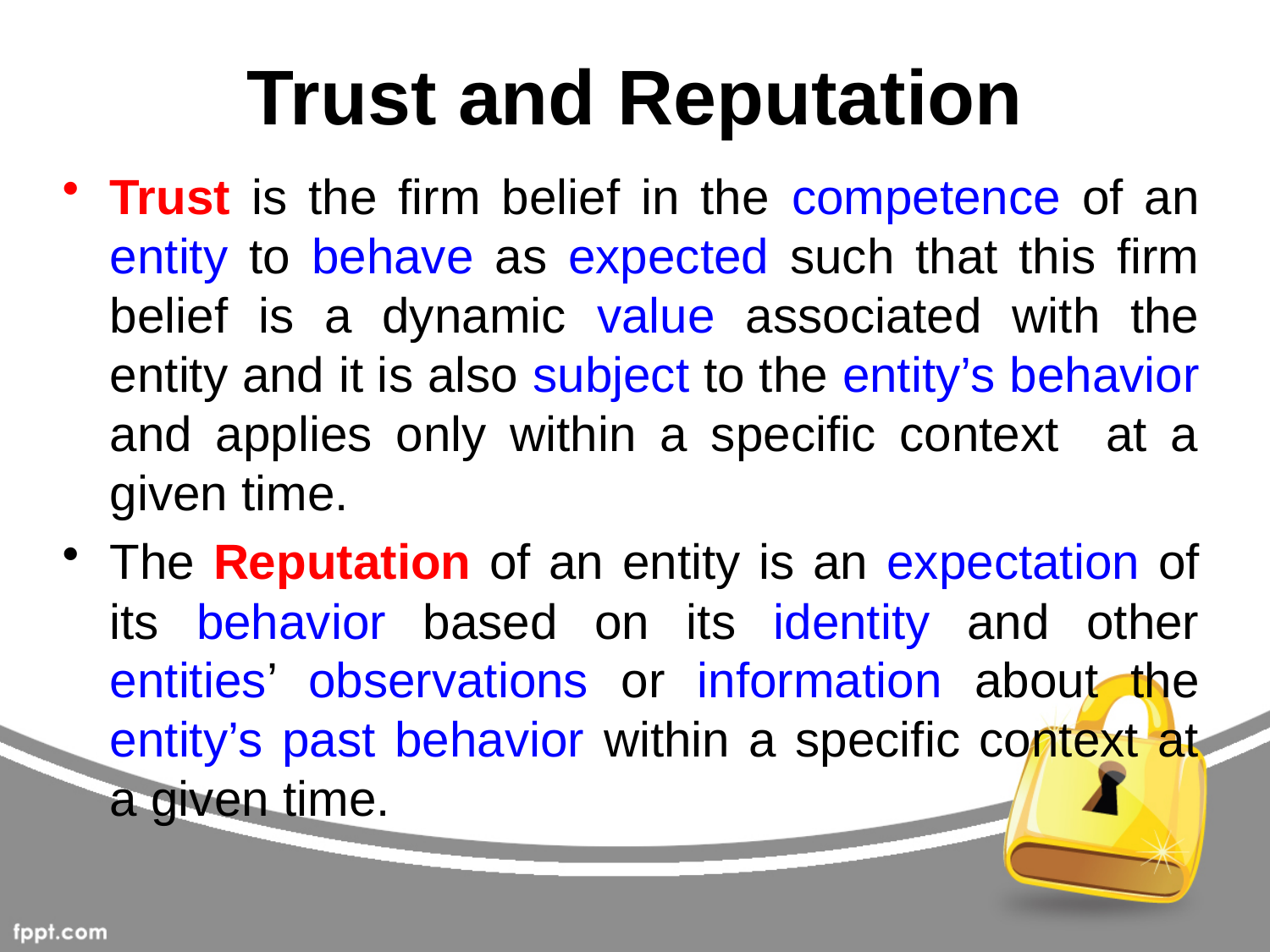

# Trust and Reputation
Trust is the firm belief in the competence of an entity to behave as expected such that this firm belief is a dynamic value associated with the entity and it is also subject to the entity’s behavior and applies only within a specific context  at a given time.
The Reputation of an entity is an expectation of its behavior based on its identity and other entities’ observations or information about the entity’s past behavior within a specific context at a given time.